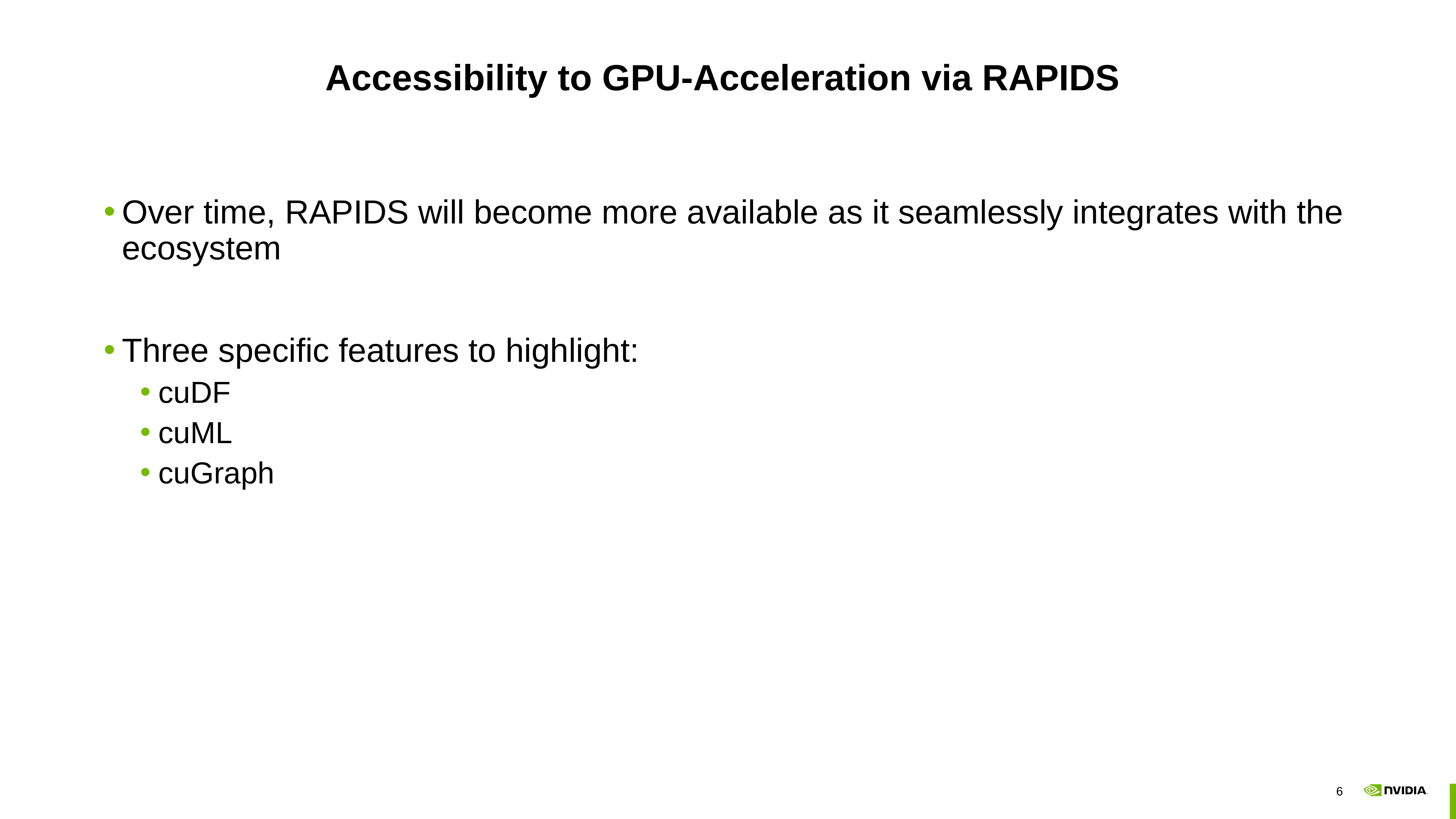

# Accessibility to GPU-Acceleration via RAPIDS

Over time, RAPIDS will become more available as it seamlessly integrates with the ecosystem

Three specific features to highlight:
cuDF
cuML
cuGraph